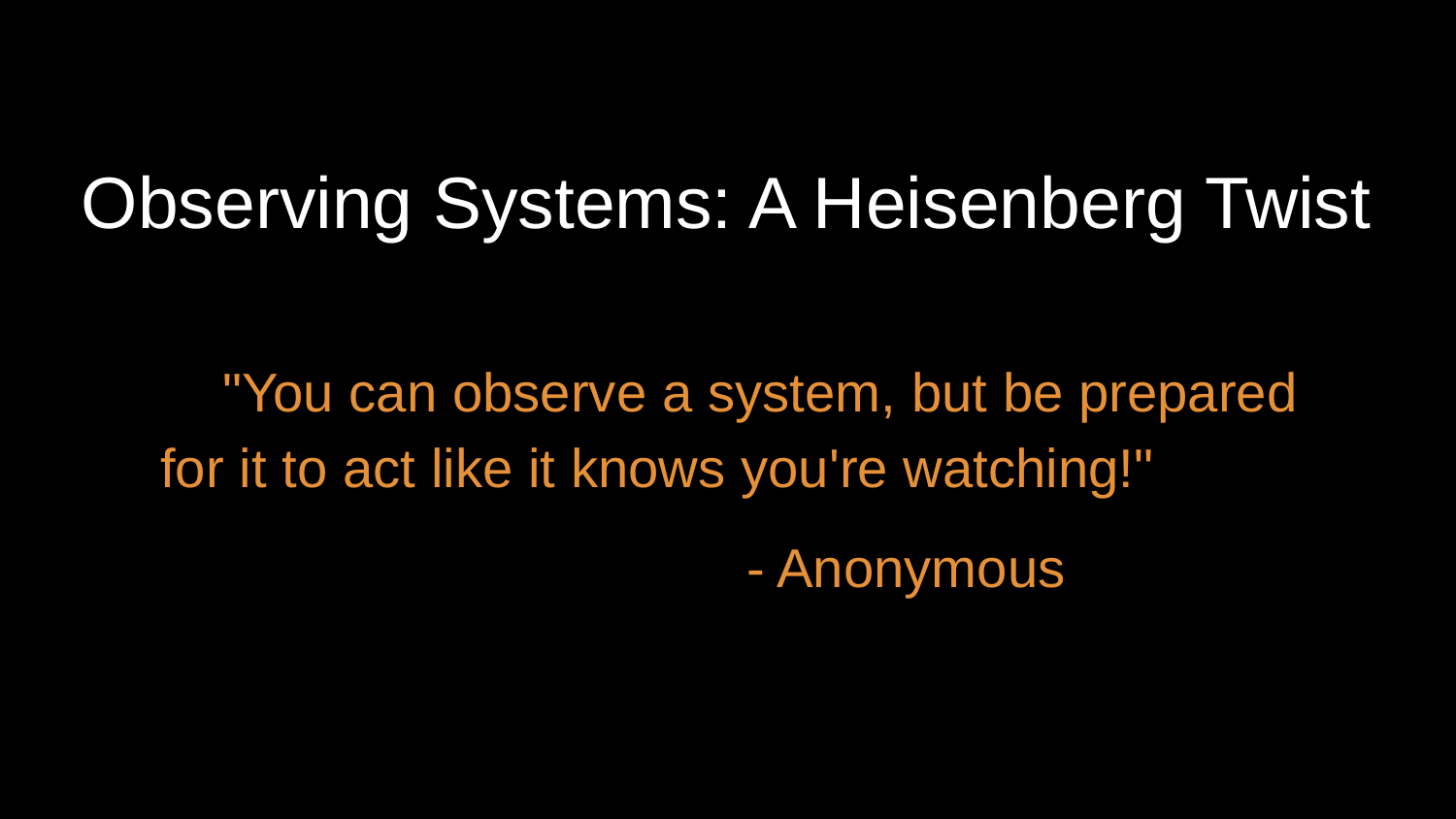

# Observing Systems: A Heisenberg Twist
     "You can observe a system, but be prepared for it to act like it knows you're watching!"
     - Anonymous